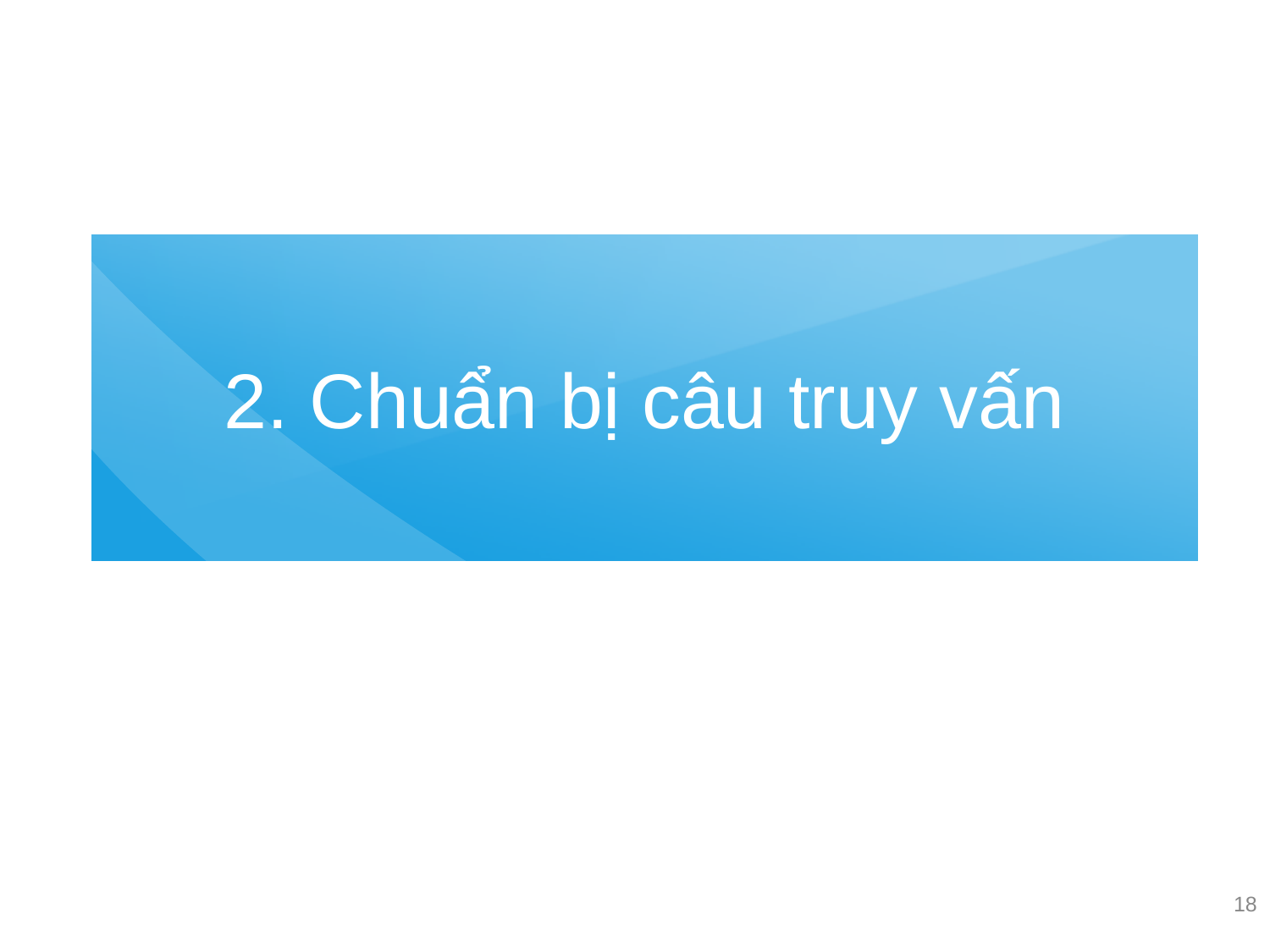

# 2. Chuẩn bị câu truy vấn
18